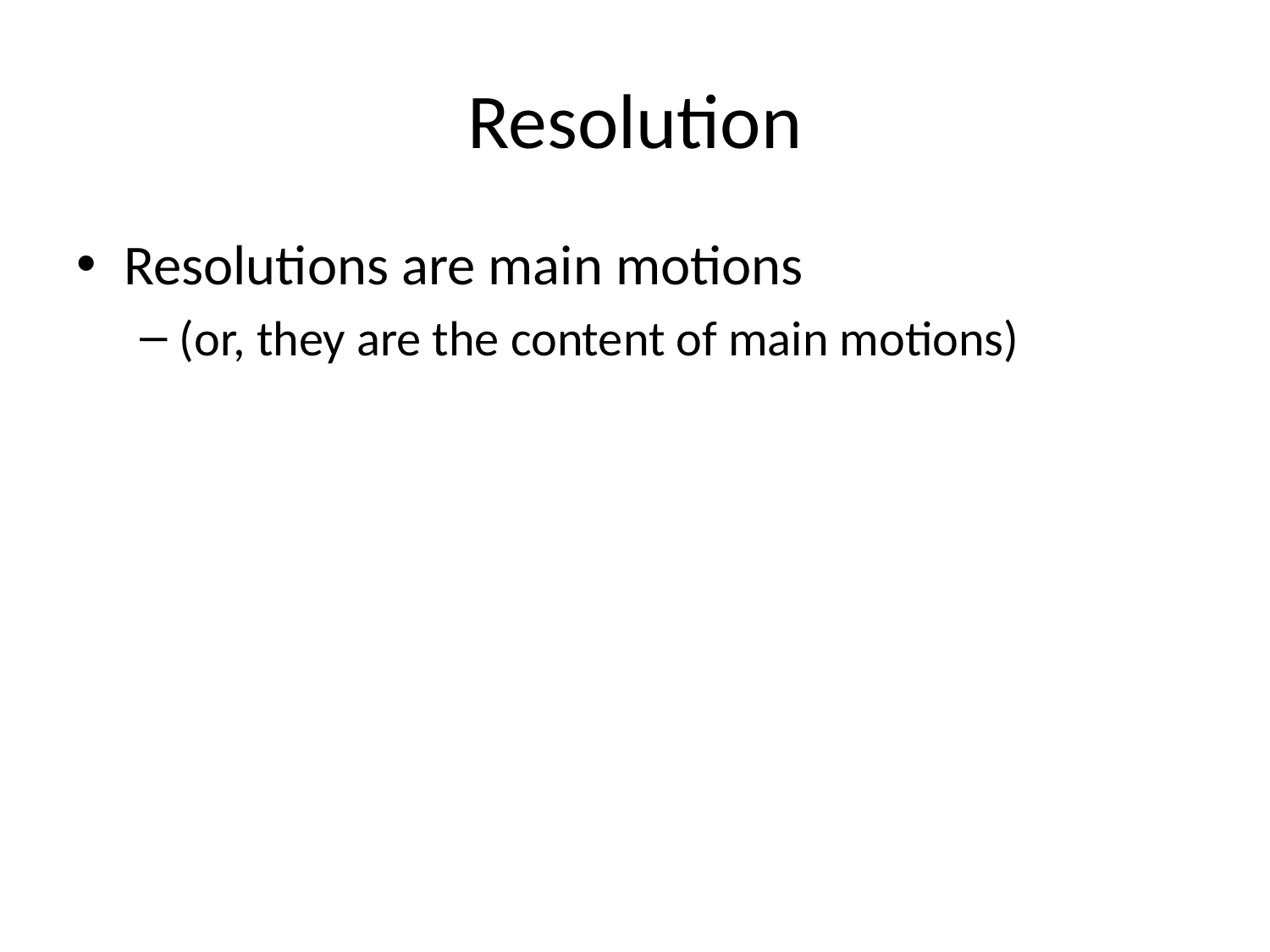

# Resolution
Resolutions are main motions
(or, they are the content of main motions)